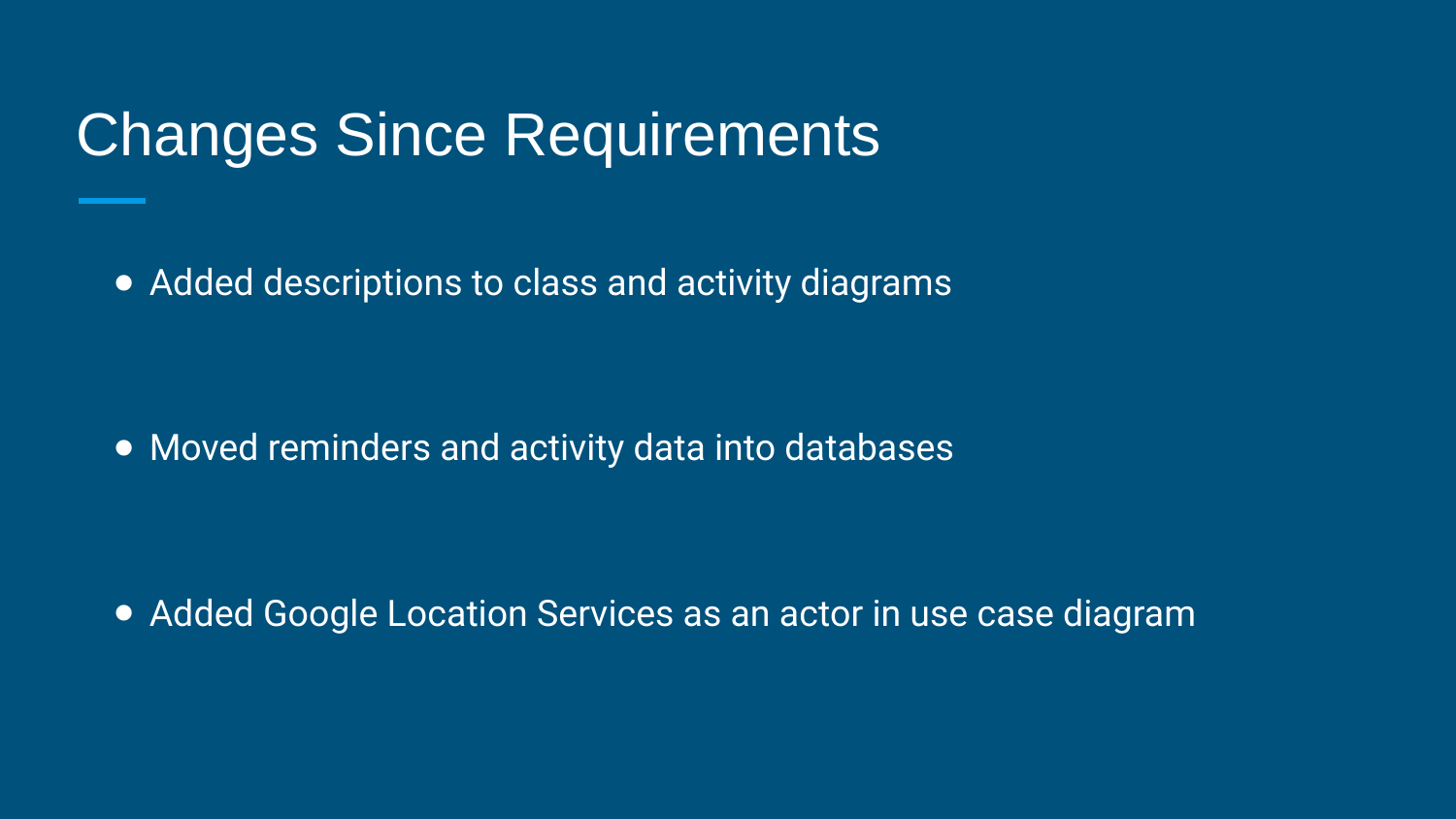

# Changes Since Requirements
Added descriptions to class and activity diagrams

Moved reminders and activity data into databases

Added Google Location Services as an actor in use case diagram